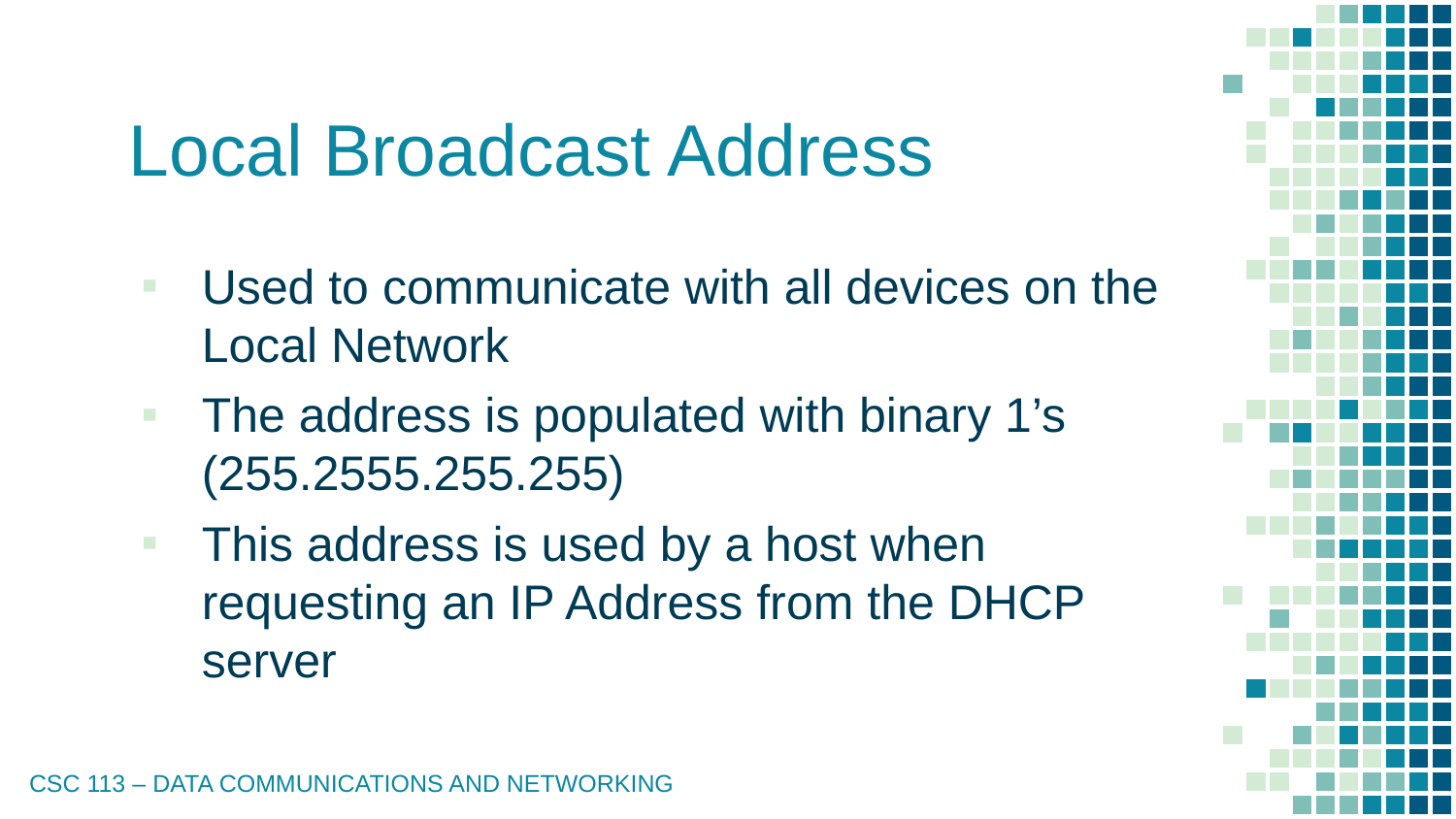

# Local Broadcast Address
Used to communicate with all devices on the Local Network
The address is populated with binary 1’s (255.2555.255.255)
This address is used by a host when requesting an IP Address from the DHCP server
CSC 113 – DATA COMMUNICATIONS AND NETWORKING